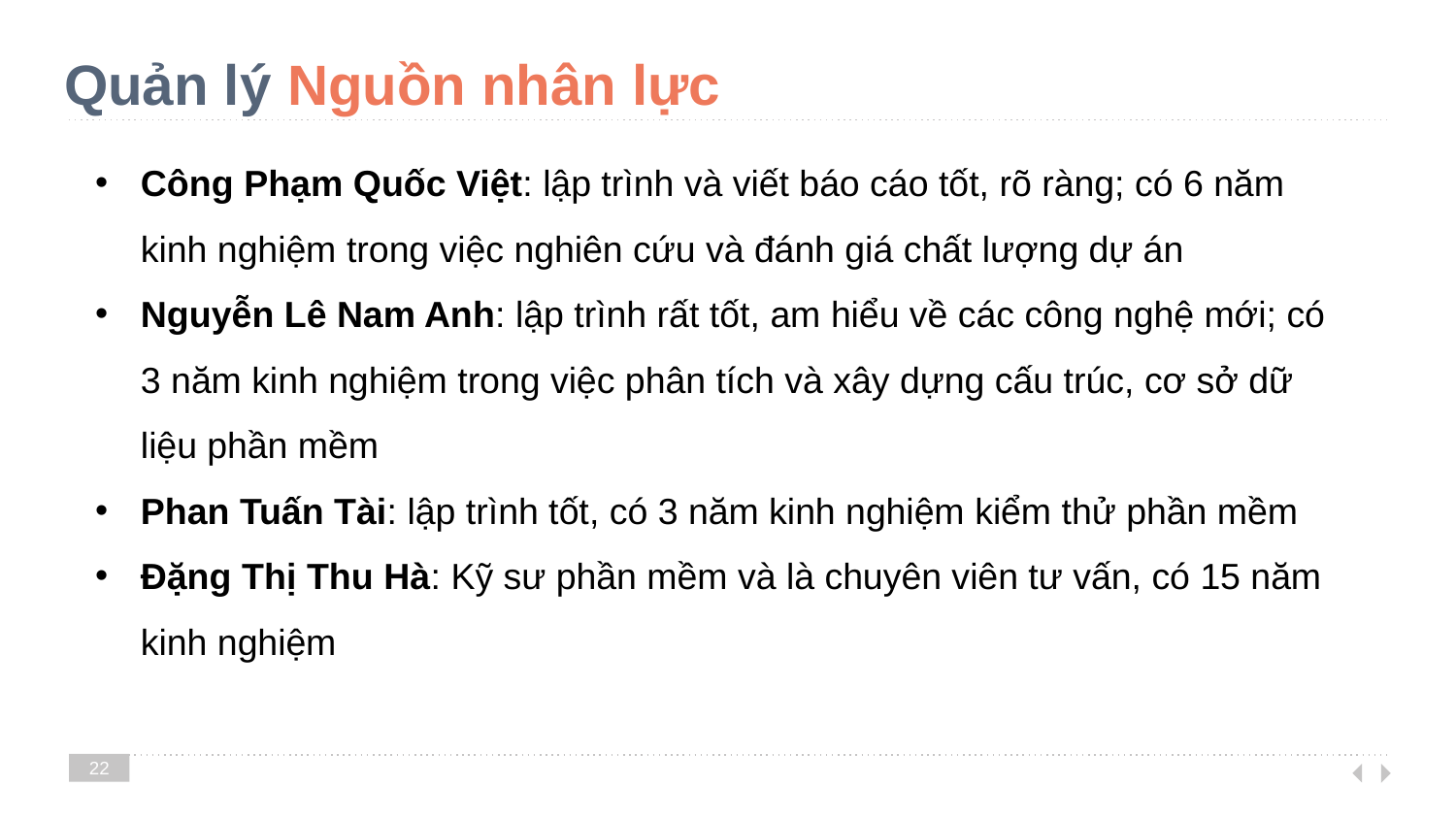

# Quản lý Nguồn nhân lực
Công Phạm Quốc Việt: lập trình và viết báo cáo tốt, rõ ràng; có 6 năm kinh nghiệm trong việc nghiên cứu và đánh giá chất lượng dự án
Nguyễn Lê Nam Anh: lập trình rất tốt, am hiểu về các công nghệ mới; có 3 năm kinh nghiệm trong việc phân tích và xây dựng cấu trúc, cơ sở dữ liệu phần mềm
Phan Tuấn Tài: lập trình tốt, có 3 năm kinh nghiệm kiểm thử phần mềm
Đặng Thị Thu Hà: Kỹ sư phần mềm và là chuyên viên tư vấn, có 15 năm kinh nghiệm
22